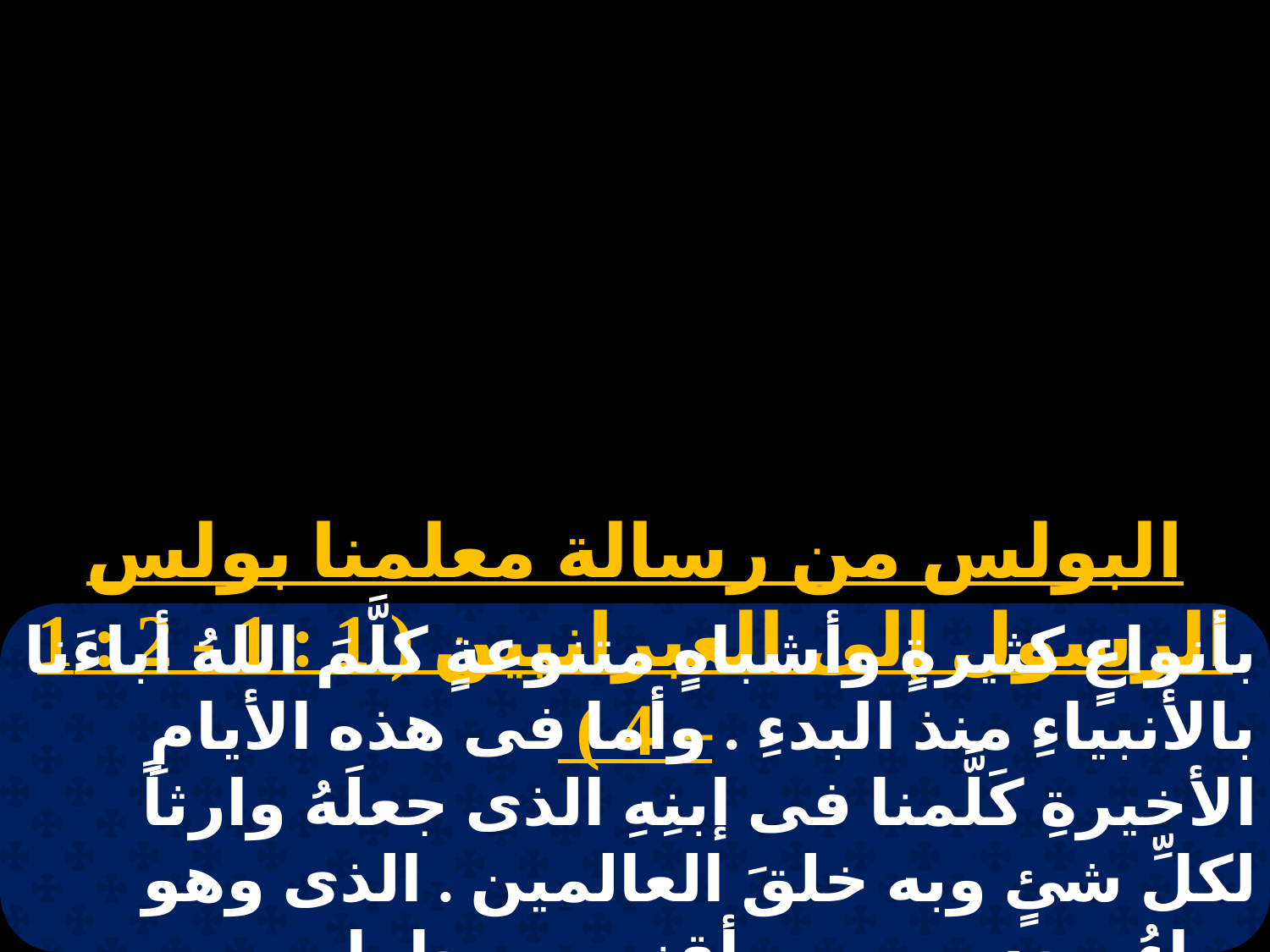

# 12هاتور
البولس من رسالة معلمنا بولس الرسول إلى العبرانيين ( 1 : 1 - 2 : 1 – 4 )
بأنواعٍ كثيرةٍ وأشباهٍ متنوعةٍ كلَّمَ اللهُ أباءَنا بالأنبياءِ منذ البدءِ . وأما فى هذه الأيامِ الأخيرةِ كَلَّمنا فى إبنِهِ الذى جعلَهُ وارثاً لكلِّ شئٍ وبه خلقَ العالمين . الذى وهو بهاءُ مجدِهِ ورسم أقنومه وحامل